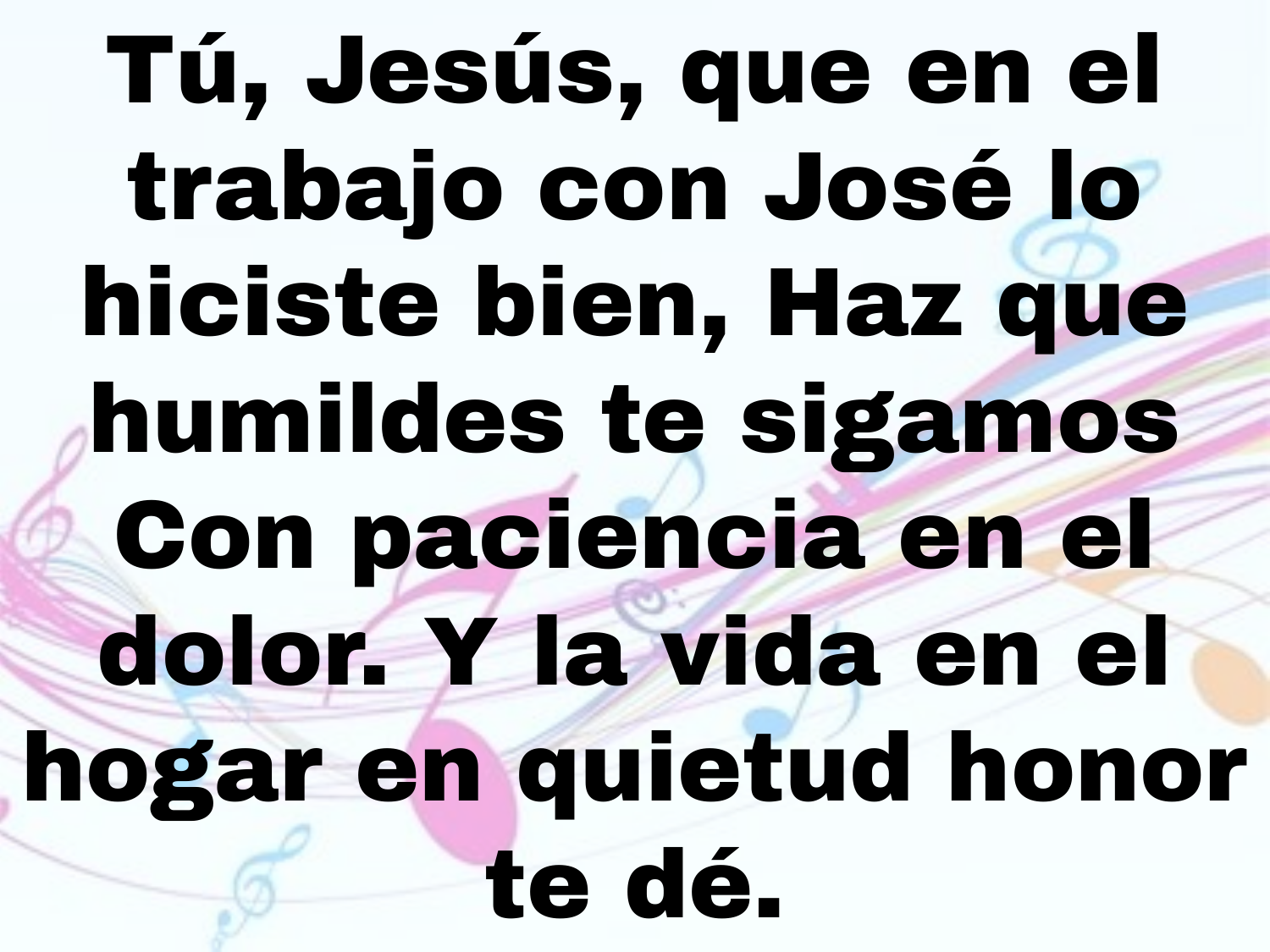

Tú, Jesús, que en el trabajo con José lo hiciste bien, Haz que humildes te sigamos Con paciencia en el dolor. Y la vida en el hogar en quietud honor te dé.